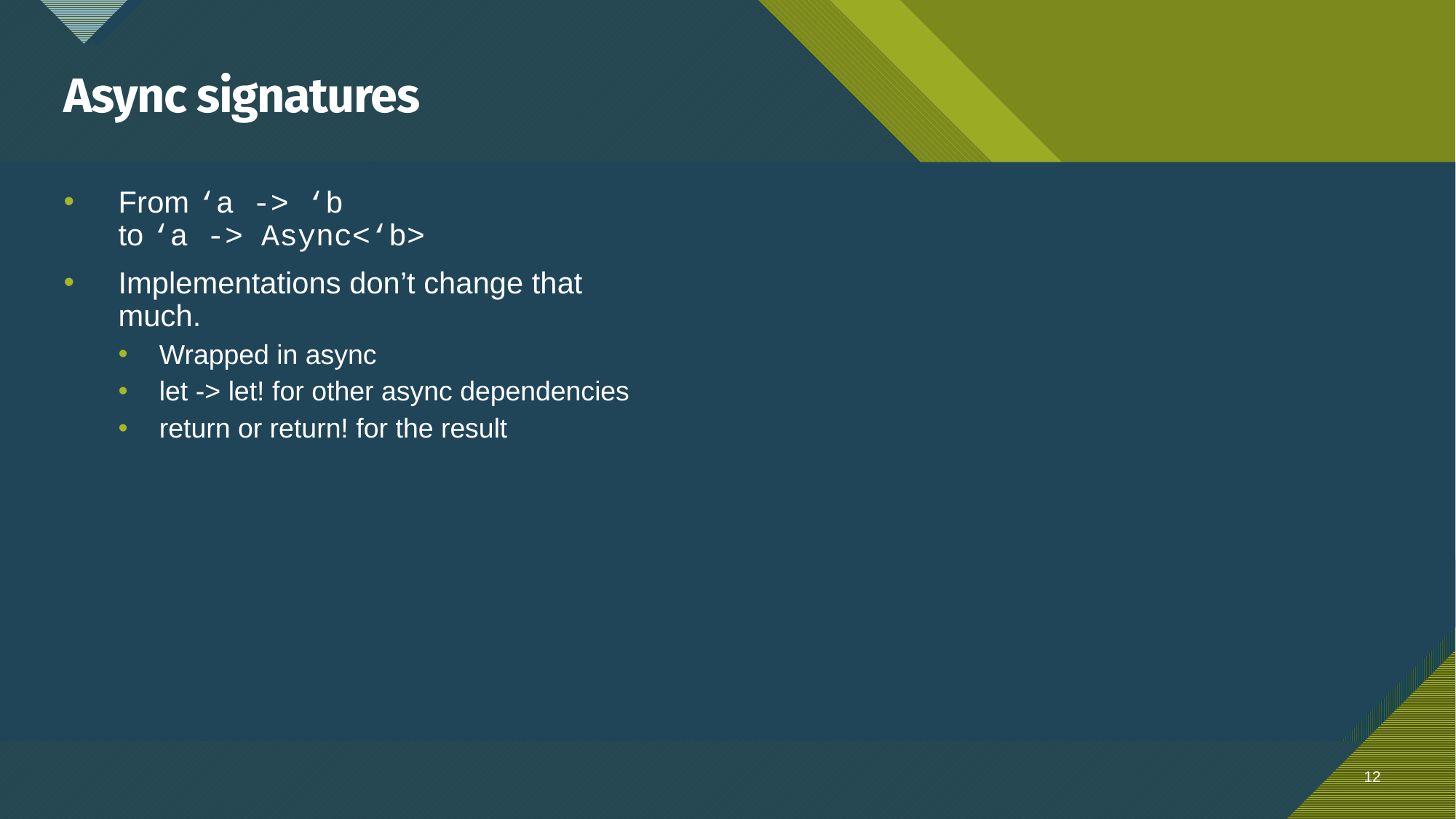

# Async signatures
From ‘a -> ‘b
to ‘a -> Async<‘b>
Implementations don’t change that much.
Wrapped in async
let -> let! for other async dependencies
return or return! for the result
12